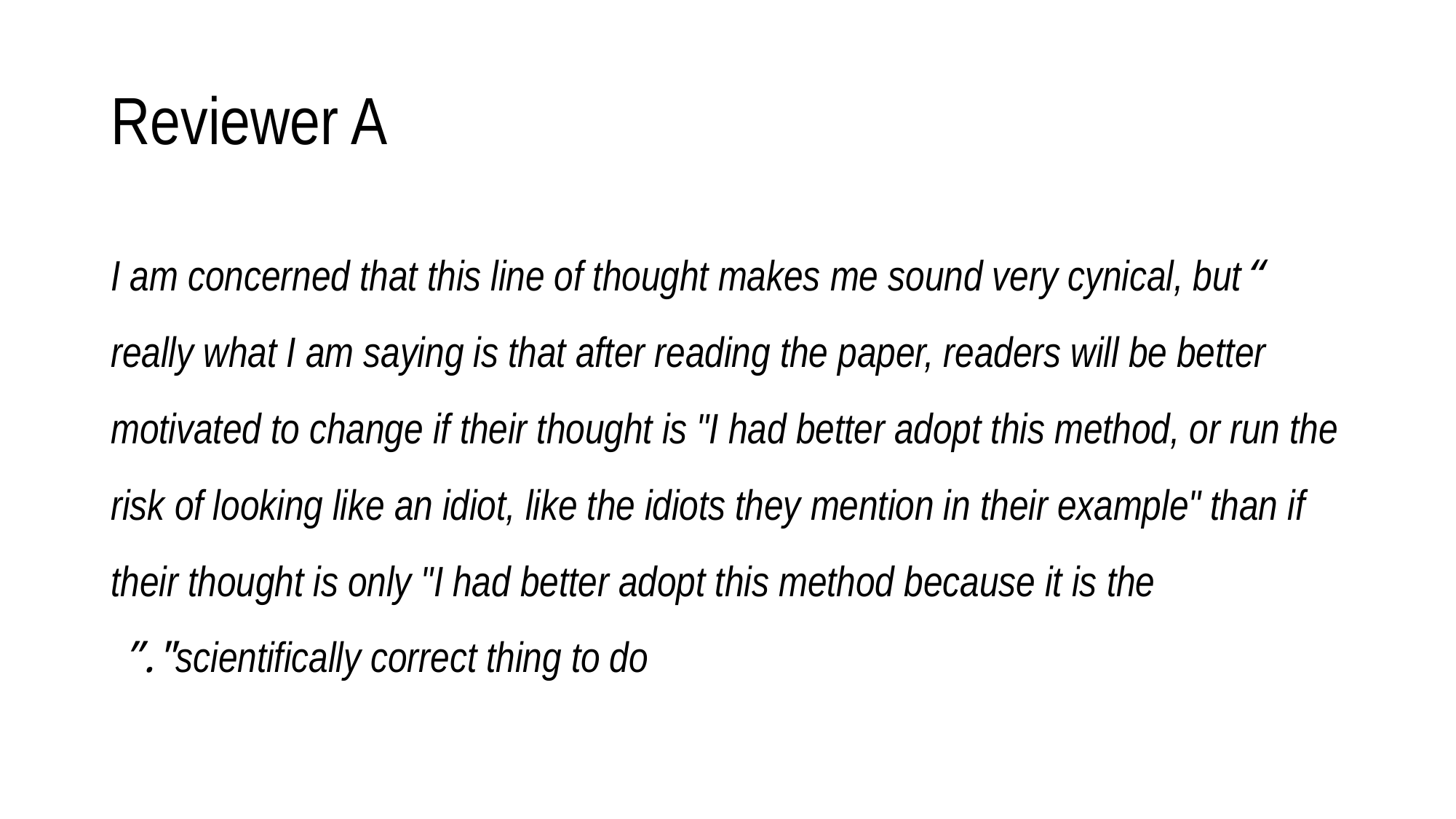

# Reviewer A
“I am concerned that this line of thought makes me sound very cynical, but really what I am saying is that after reading the paper, readers will be better motivated to change if their thought is "I had better adopt this method, or run the risk of looking like an idiot, like the idiots they mention in their example" than if their thought is only "I had better adopt this method because it is the scientifically correct thing to do".”